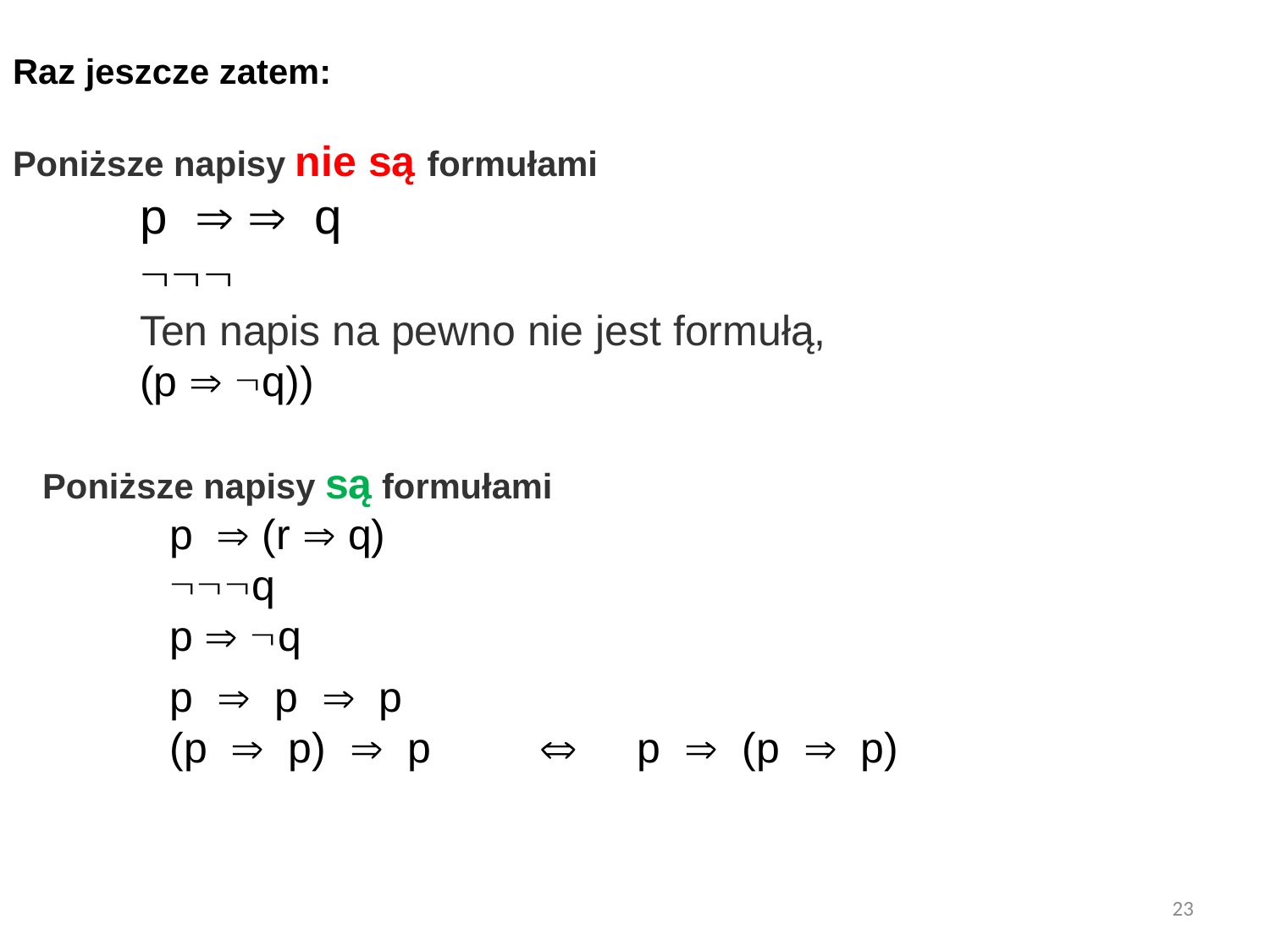

Raz jeszcze zatem:

Poniższe napisy nie są formułami
	p  ⇒ ⇒  q
	¬¬¬
	Ten napis na pewno nie jest formułą,
	(p ⇒ ¬q))
Poniższe napisy są formułami
	p  ⇒ (r ⇒ q)
	¬¬¬q
	p ⇒ ¬q
	 p  ⇒  p  ⇒  p
	 (p  ⇒  p)  ⇒  p	⇔     p  ⇒  (p  ⇒  p)
23